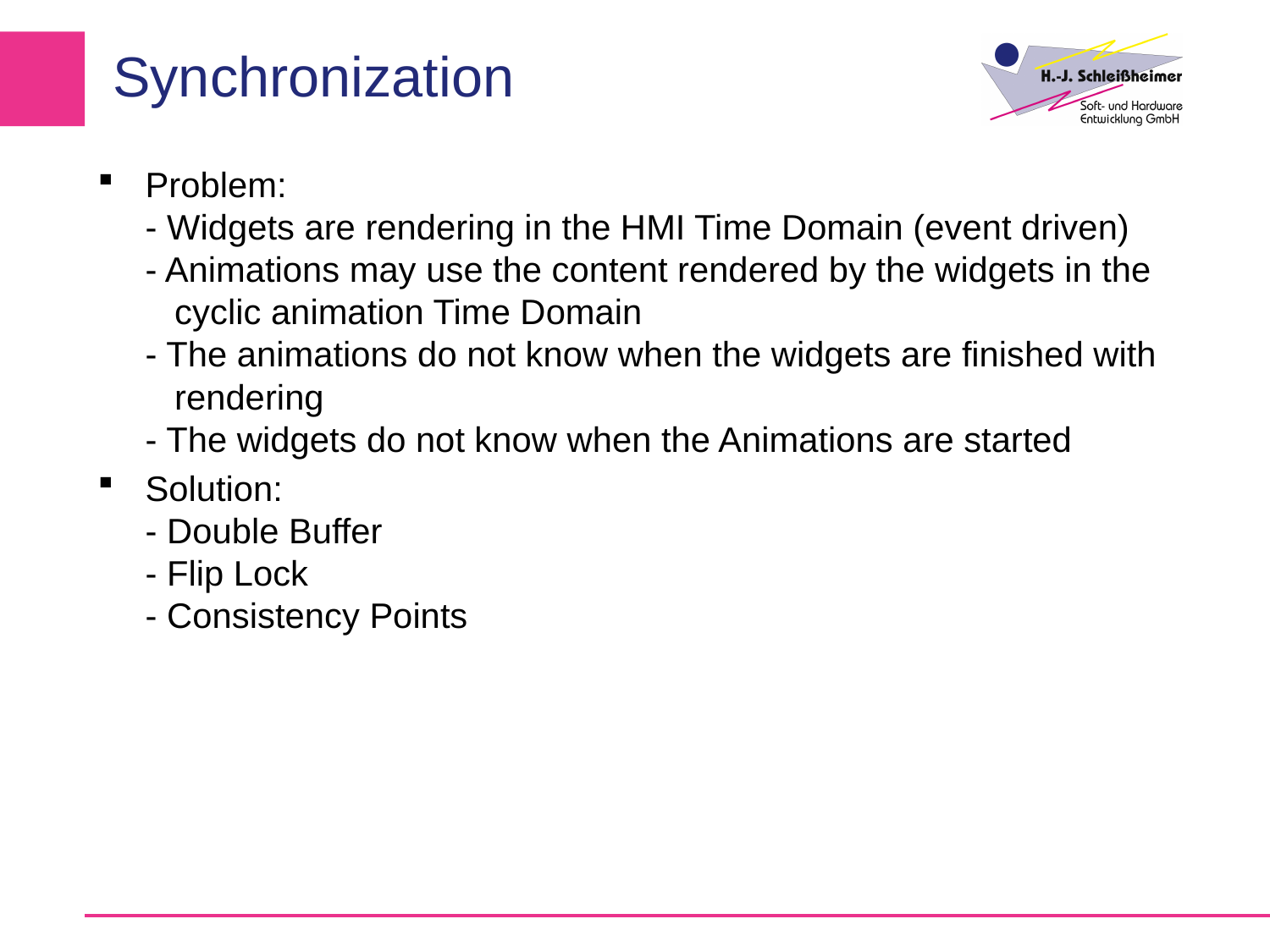

# Synchronization
Problem:
- Widgets are rendering in the HMI Time Domain (event driven)
- Animations may use the content rendered by the widgets in the
   cyclic animation Time Domain
- The animations do not know when the widgets are finished with
   rendering
- The widgets do not know when the Animations are started
Solution:
- Double Buffer
- Flip Lock
- Consistency Points